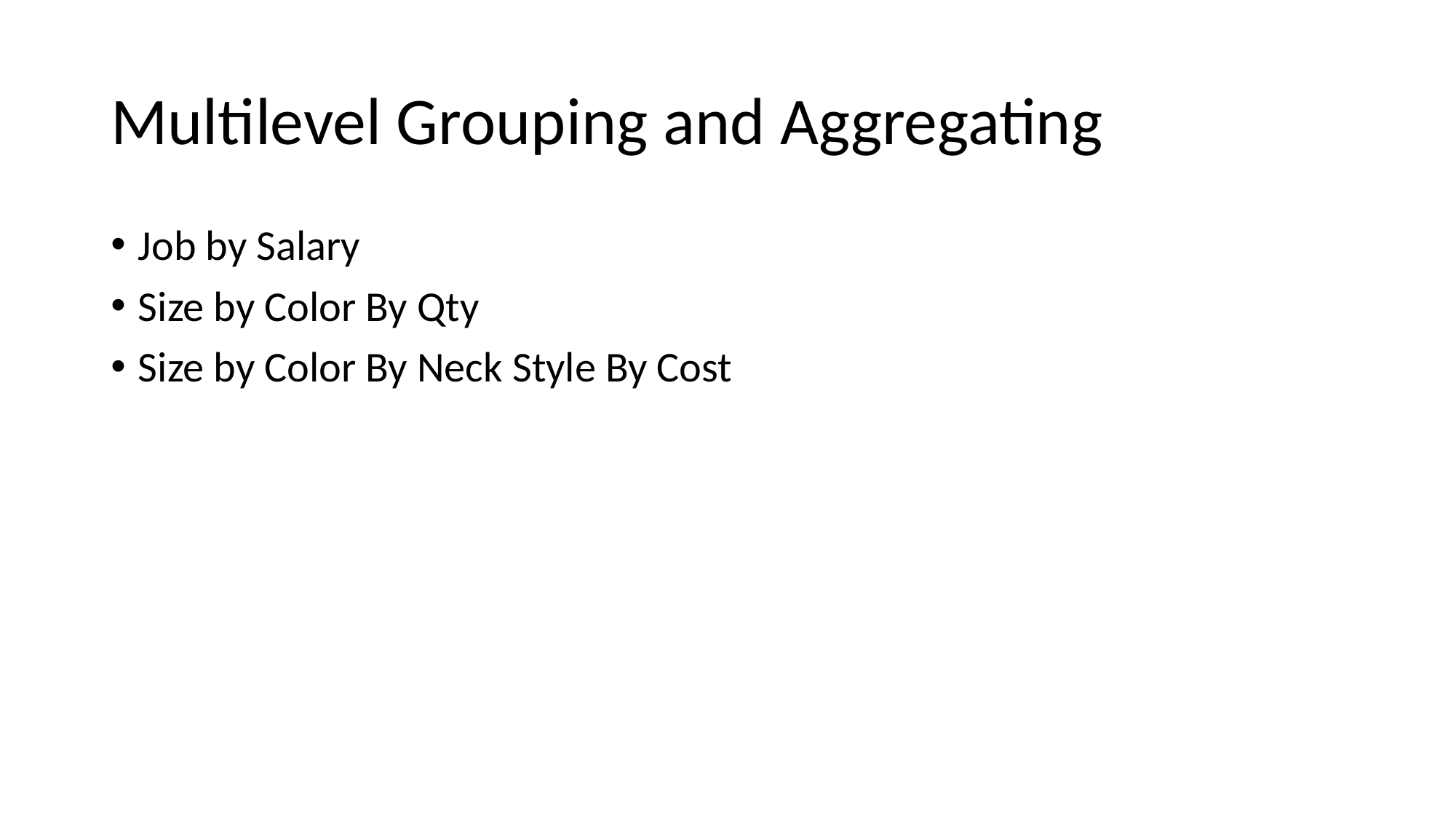

# Multilevel Grouping and Aggregating
Job by Salary
Size by Color By Qty
Size by Color By Neck Style By Cost